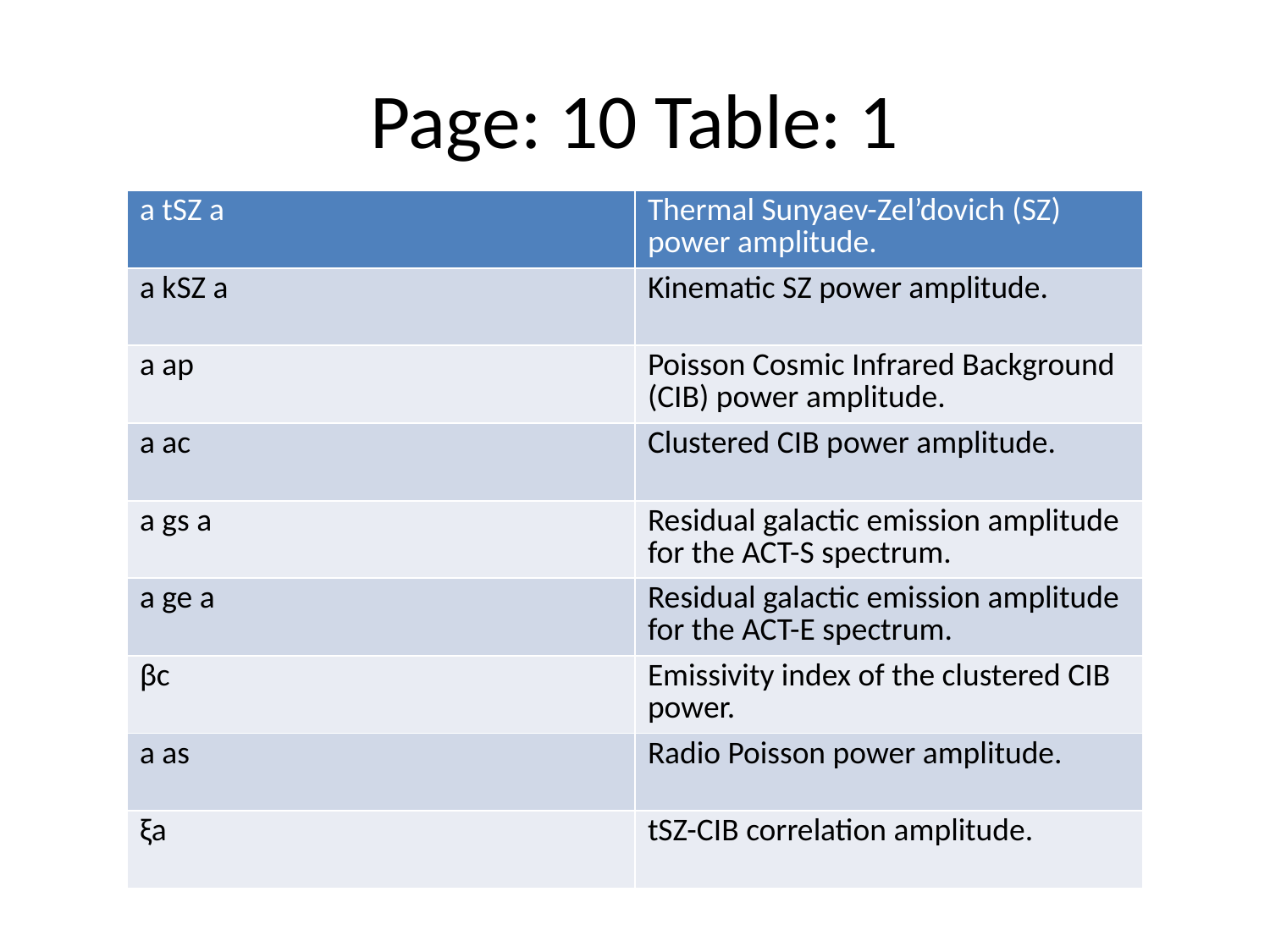

# Page: 10 Table: 1
| a tSZ a | Thermal Sunyaev-Zel’dovich (SZ) power amplitude. |
| --- | --- |
| a kSZ a | Kinematic SZ power amplitude. |
| a ap | Poisson Cosmic Infrared Background (CIB) power amplitude. |
| a ac | Clustered CIB power amplitude. |
| a gs a | Residual galactic emission amplitude for the ACT-S spectrum. |
| a ge a | Residual galactic emission amplitude for the ACT-E spectrum. |
| βc | Emissivity index of the clustered CIB power. |
| a as | Radio Poisson power amplitude. |
| ξa | tSZ-CIB correlation amplitude. |